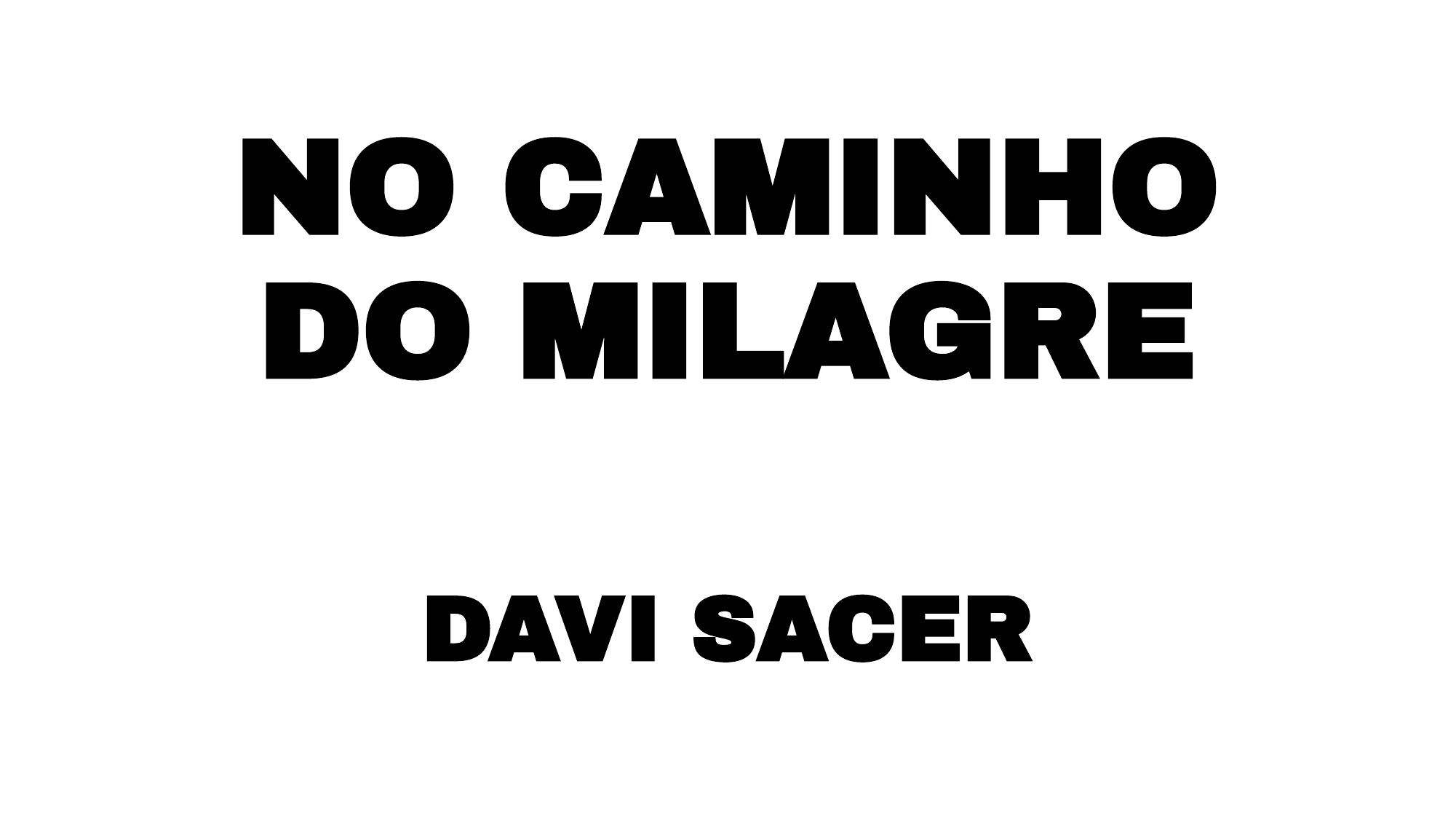

# NO CAMINHO DO MILAGRE
DAVI SACER